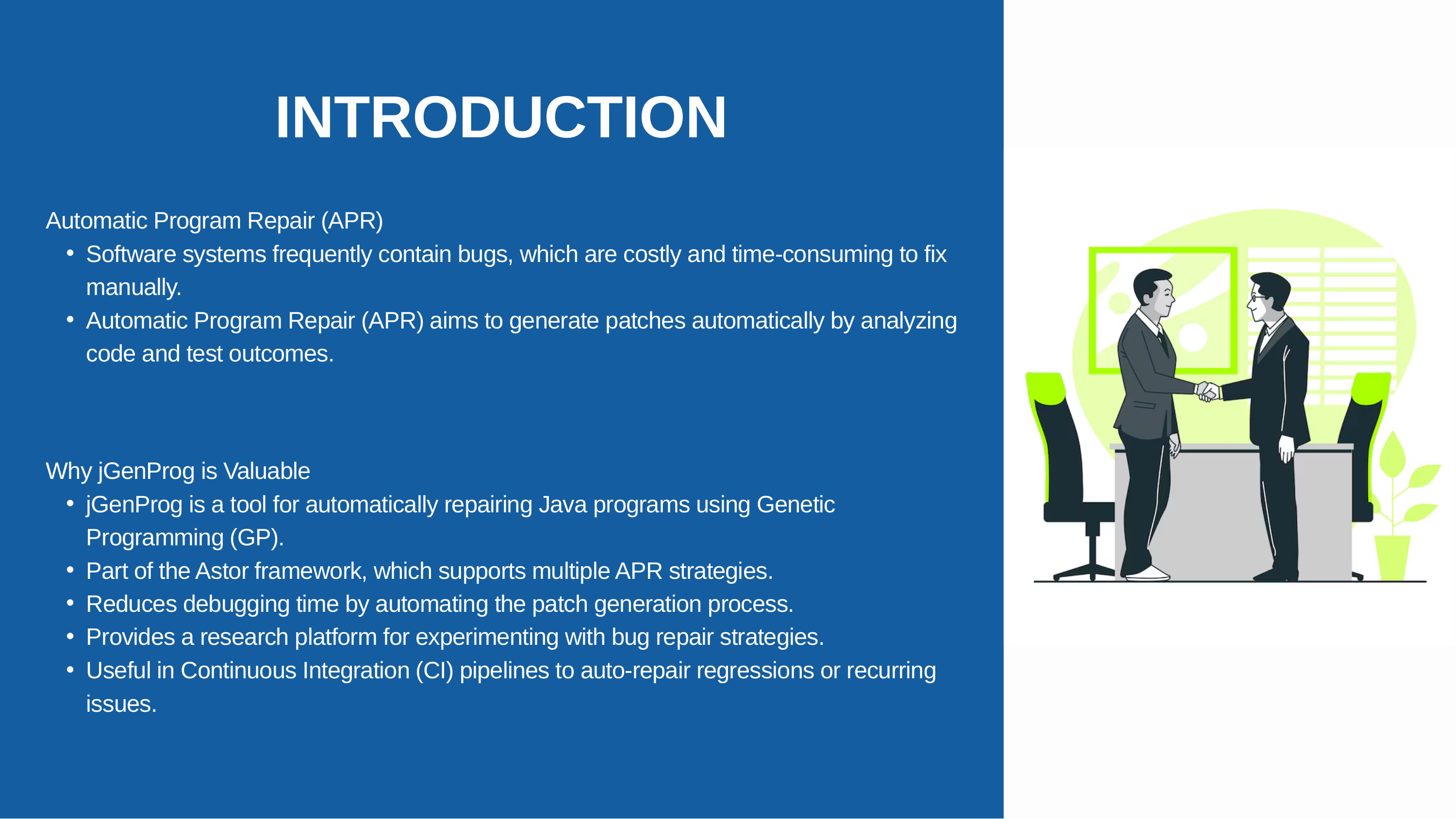

INTRODUCTION

Automatic Program Repair (APR)
Software systems frequently contain bugs, which are costly and time-consuming to fix manually.
Automatic Program Repair (APR) aims to generate patches automatically by analyzing code and test outcomes.

Why jGenProg is Valuable
jGenProg is a tool for automatically repairing Java programs using Genetic Programming (GP).
Part of the Astor framework, which supports multiple APR strategies.
Reduces debugging time by automating the patch generation process.
Provides a research platform for experimenting with bug repair strategies.
Useful in Continuous Integration (CI) pipelines to auto-repair regressions or recurring issues.